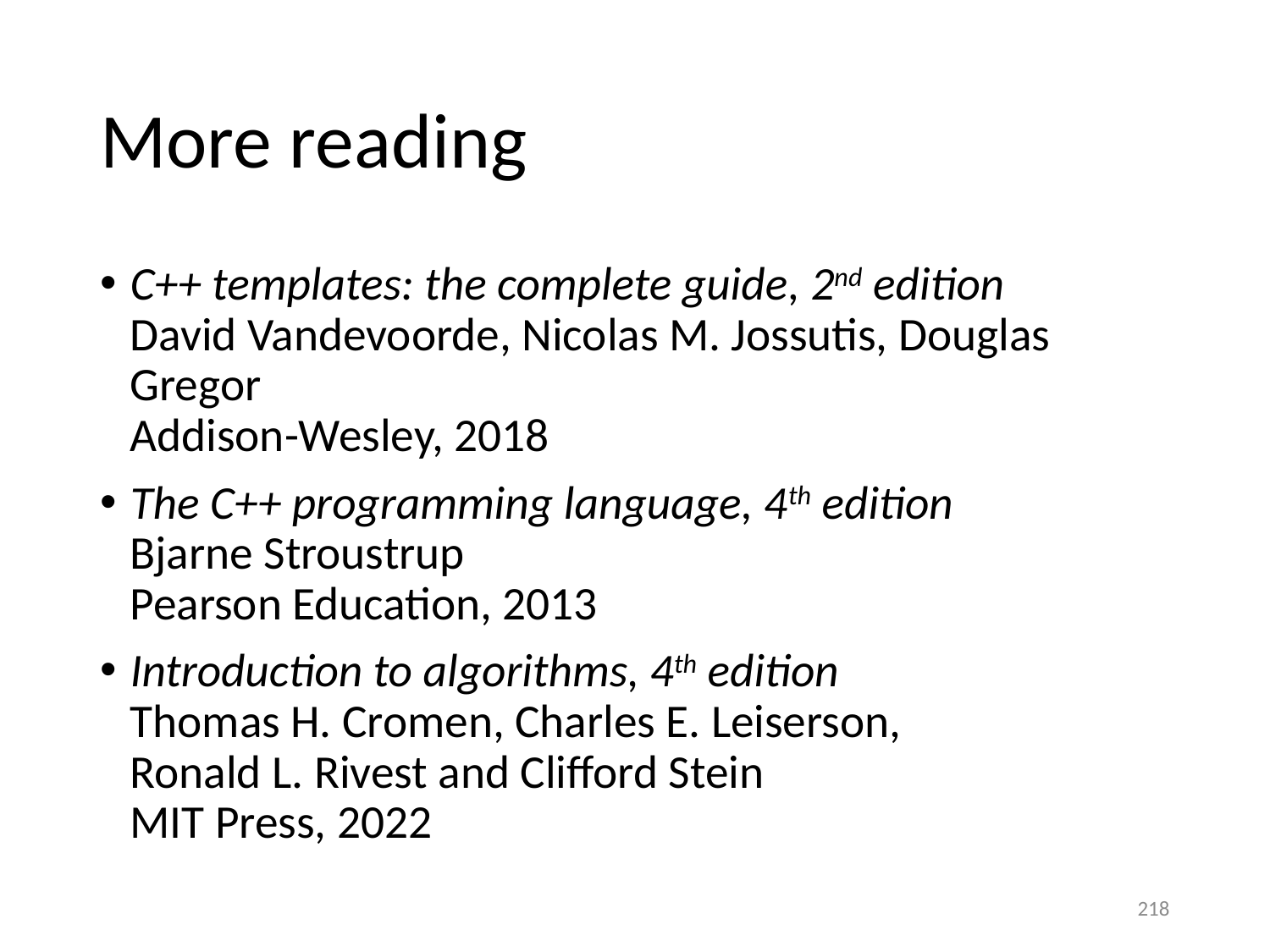

# More reading
C++ templates: the complete guide, 2nd edition
David Vandevoorde, Nicolas M. Jossutis, Douglas Gregor
Addison-Wesley, 2018
The C++ programming language, 4th edition
Bjarne Stroustrup
Pearson Education, 2013
Introduction to algorithms, 4th edition
Thomas H. Cromen, Charles E. Leiserson,
Ronald L. Rivest and Clifford Stein
MIT Press, 2022
218